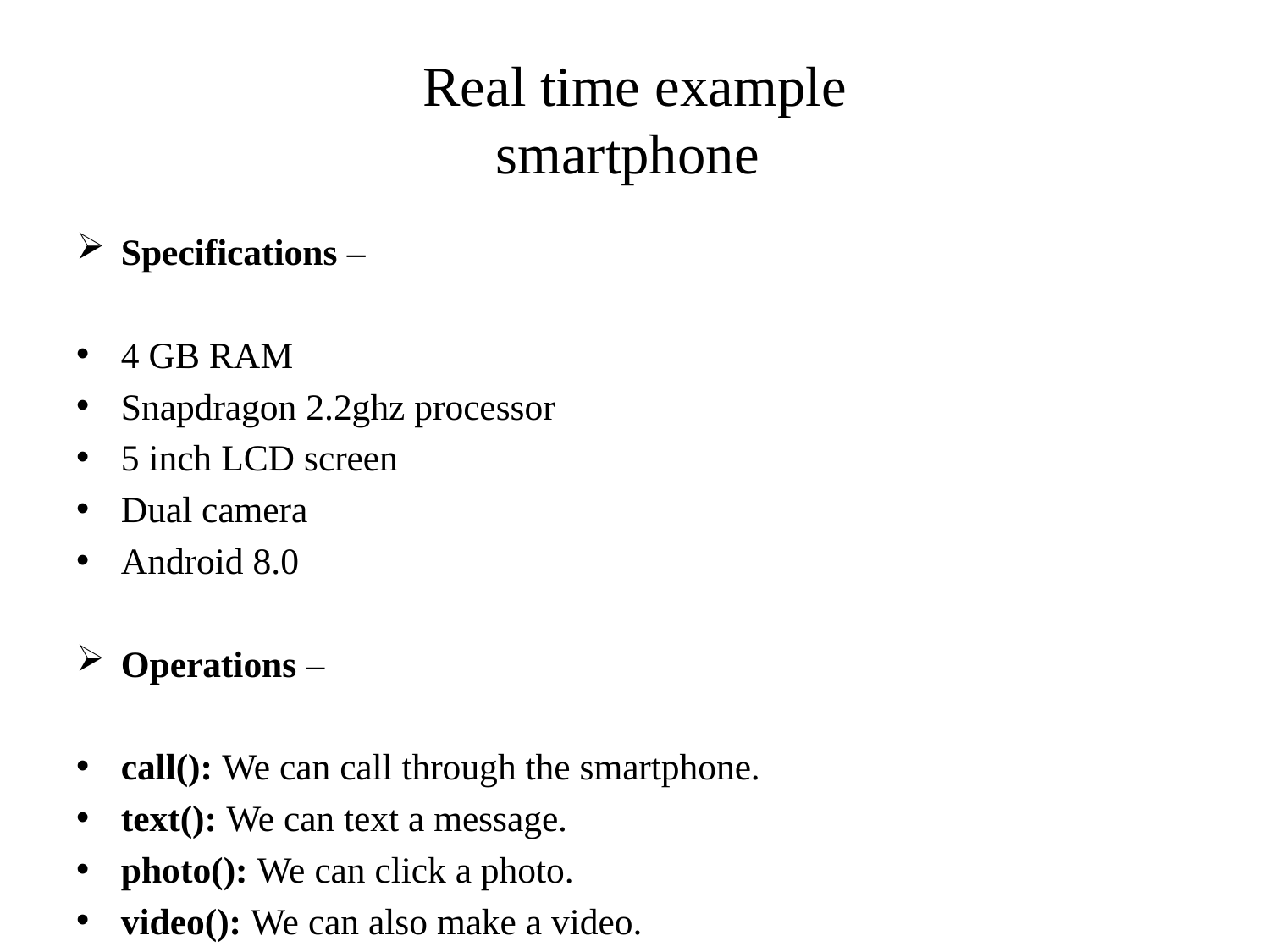

# Real time example smartphone
Specifications –

4 GB RAM
Snapdragon 2.2ghz processor
5 inch LCD screen
Dual camera
Android 8.0

Operations –

call(): We can call through the smartphone.
text(): We can text a message.
photo(): We can click a photo.
video(): We can also make a video.